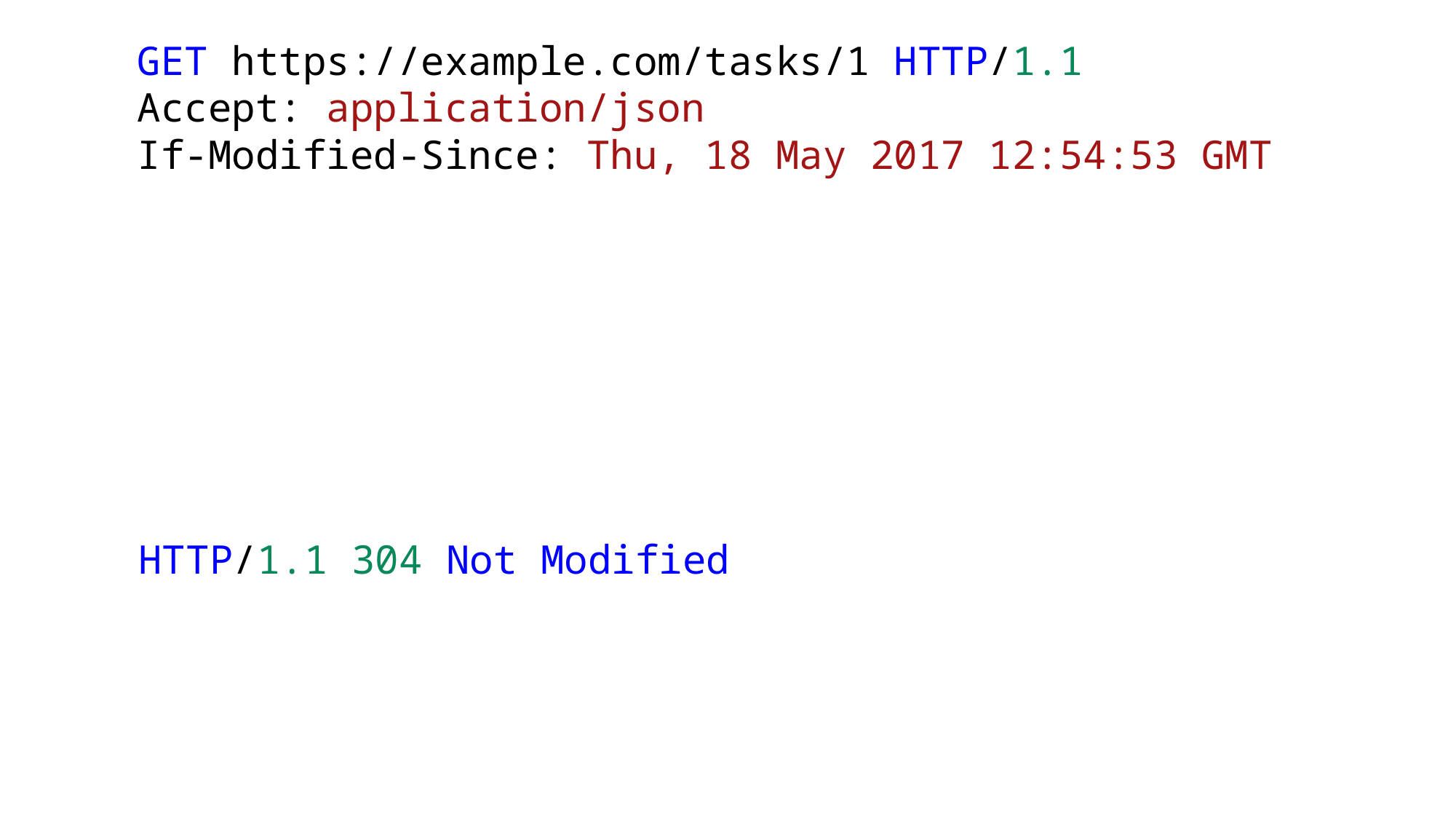

GET https://example.com/tasks/1 HTTP/1.1
Accept: application/json
If-Modified-Since: Thu, 18 May 2017 12:54:53 GMT
HTTP/1.1 304 Not Modified